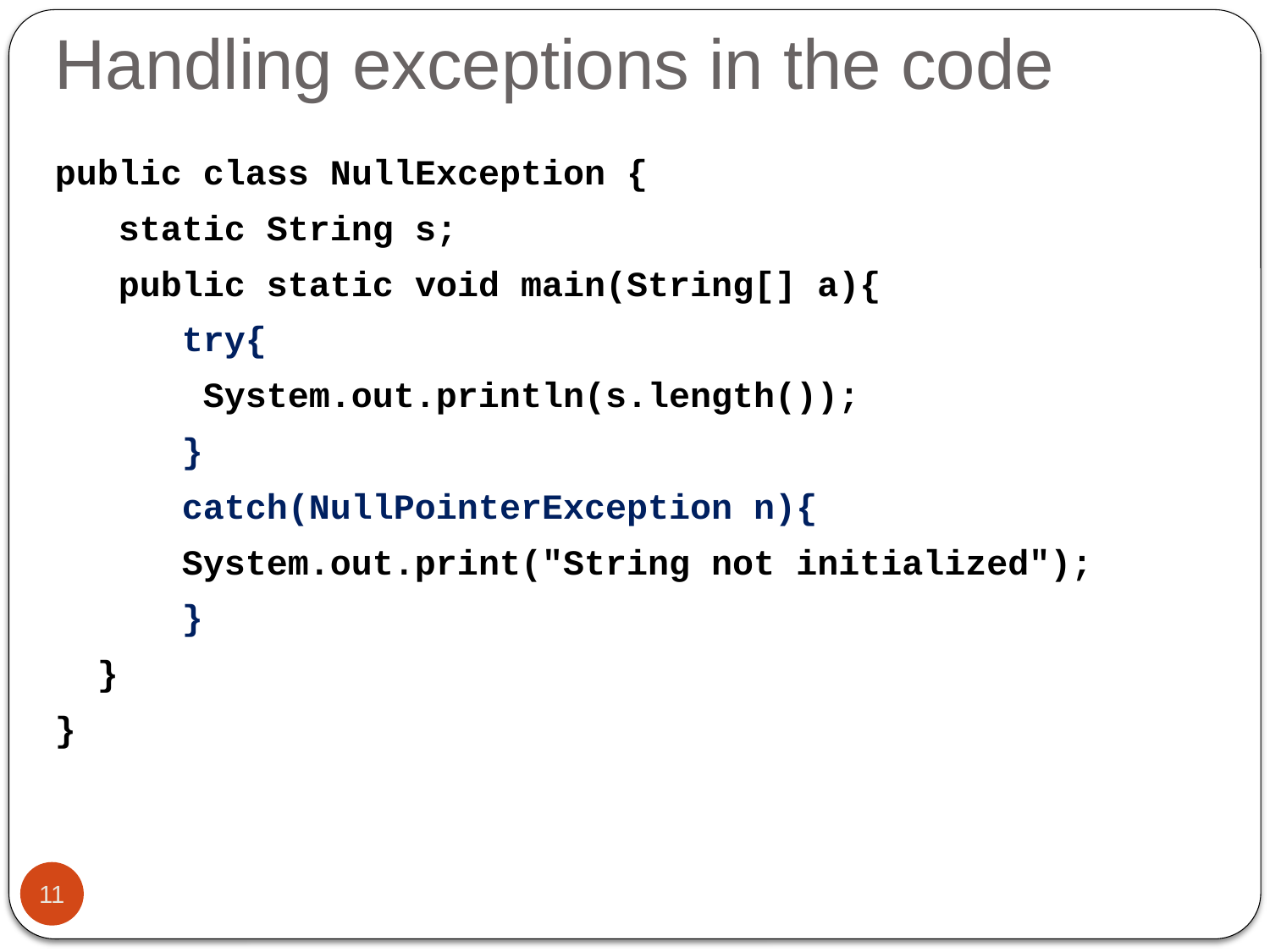

# Handling exceptions in the code
public class NullException {
static String s;
public static void main(String[] a){
try{
 System.out.println(s.length());
}
catch(NullPointerException n){
System.out.print("String not initialized");
}
  }
}
11